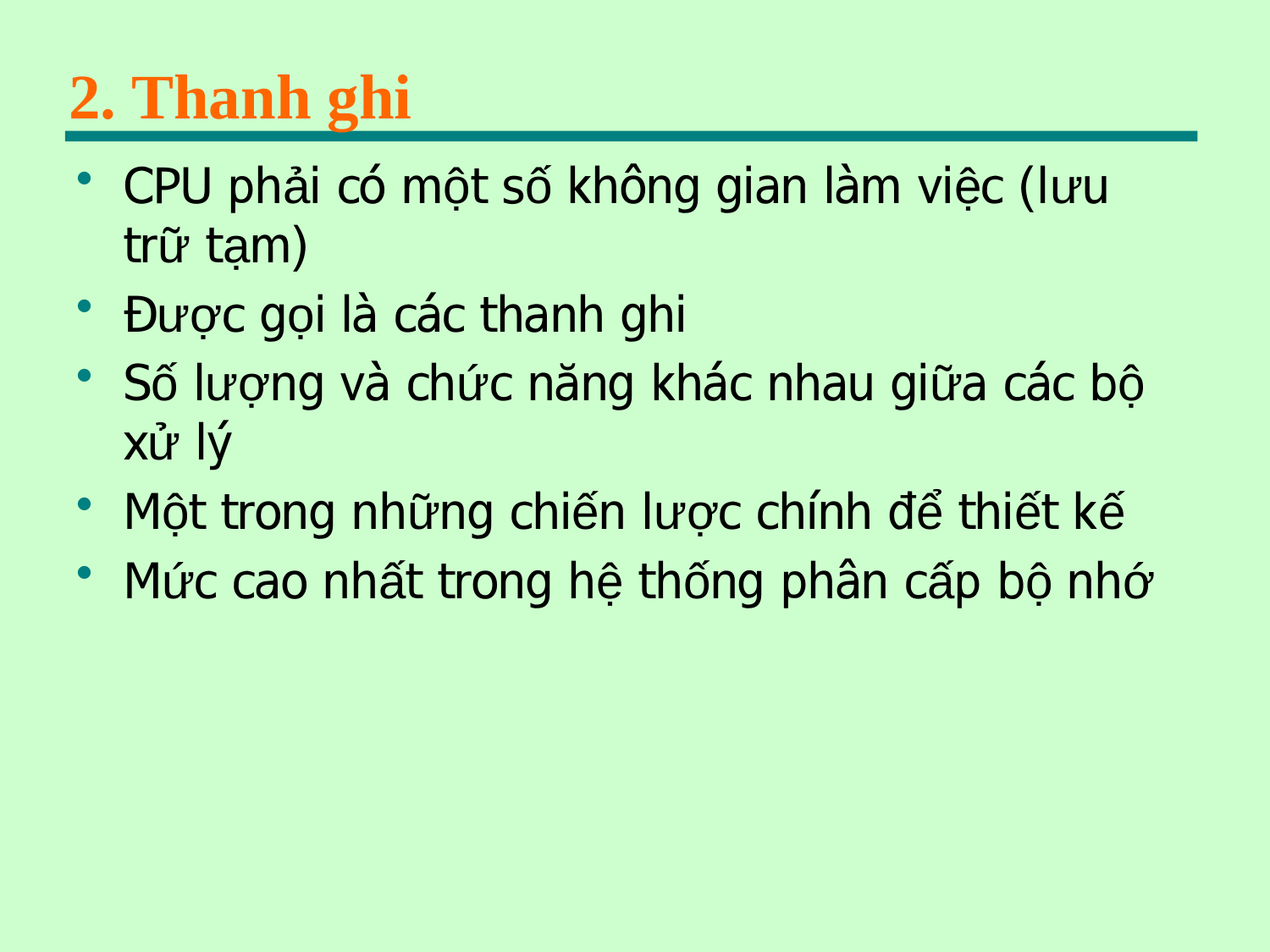

# 2. Thanh ghi
CPU phải có một số không gian làm việc (lưu trữ tạm)
Được gọi là các thanh ghi
Số lượng và chức năng khác nhau giữa các bộ xử lý
Một trong những chiến lược chính để thiết kế
Mức cao nhất trong hệ thống phân cấp bộ nhớ